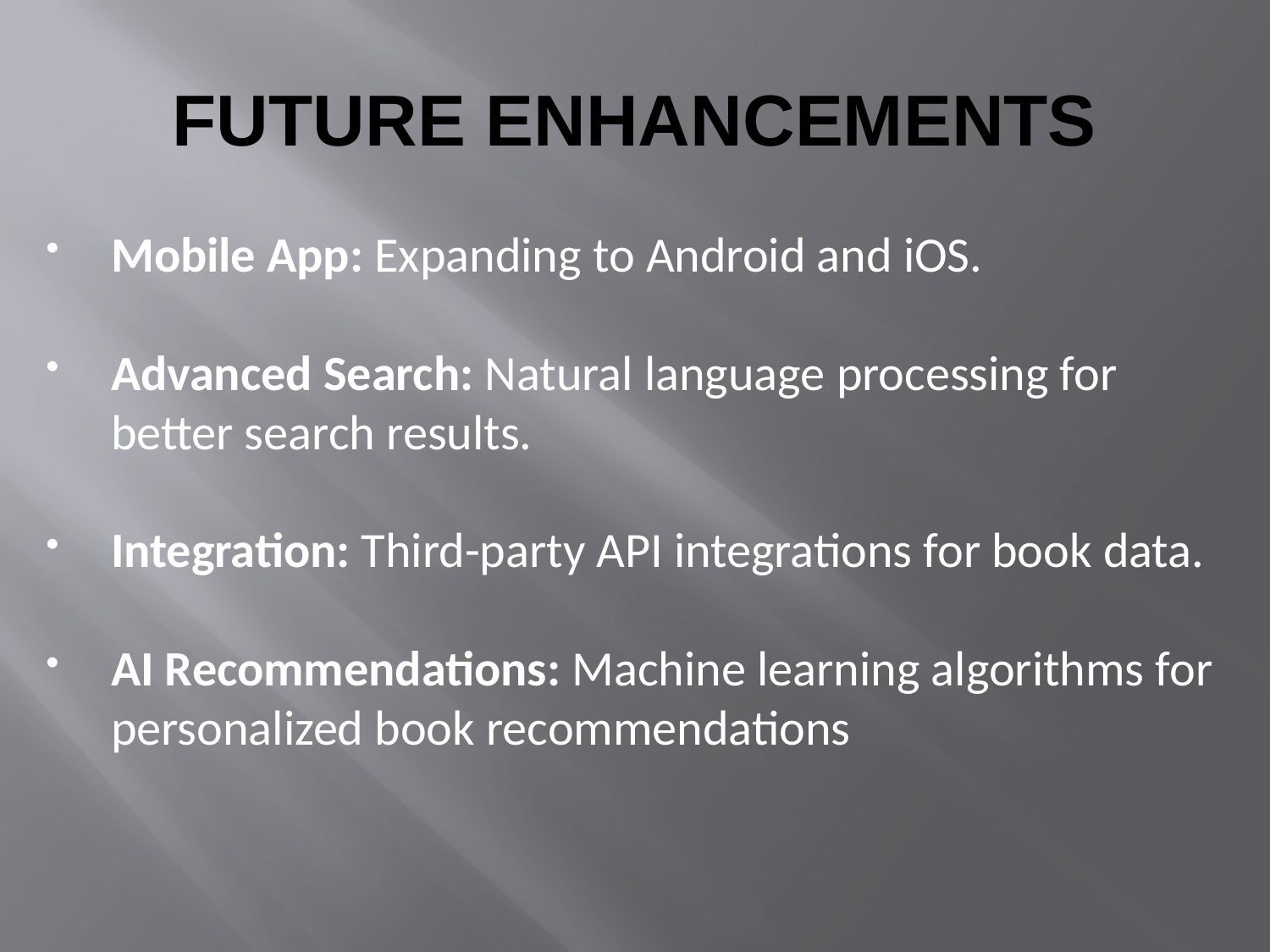

# FUTURE ENHANCEMENTS
Mobile App: Expanding to Android and iOS.

Advanced Search: Natural language processing for better search results.

Integration: Third-party API integrations for book data.

AI Recommendations: Machine learning algorithms for personalized book recommendations